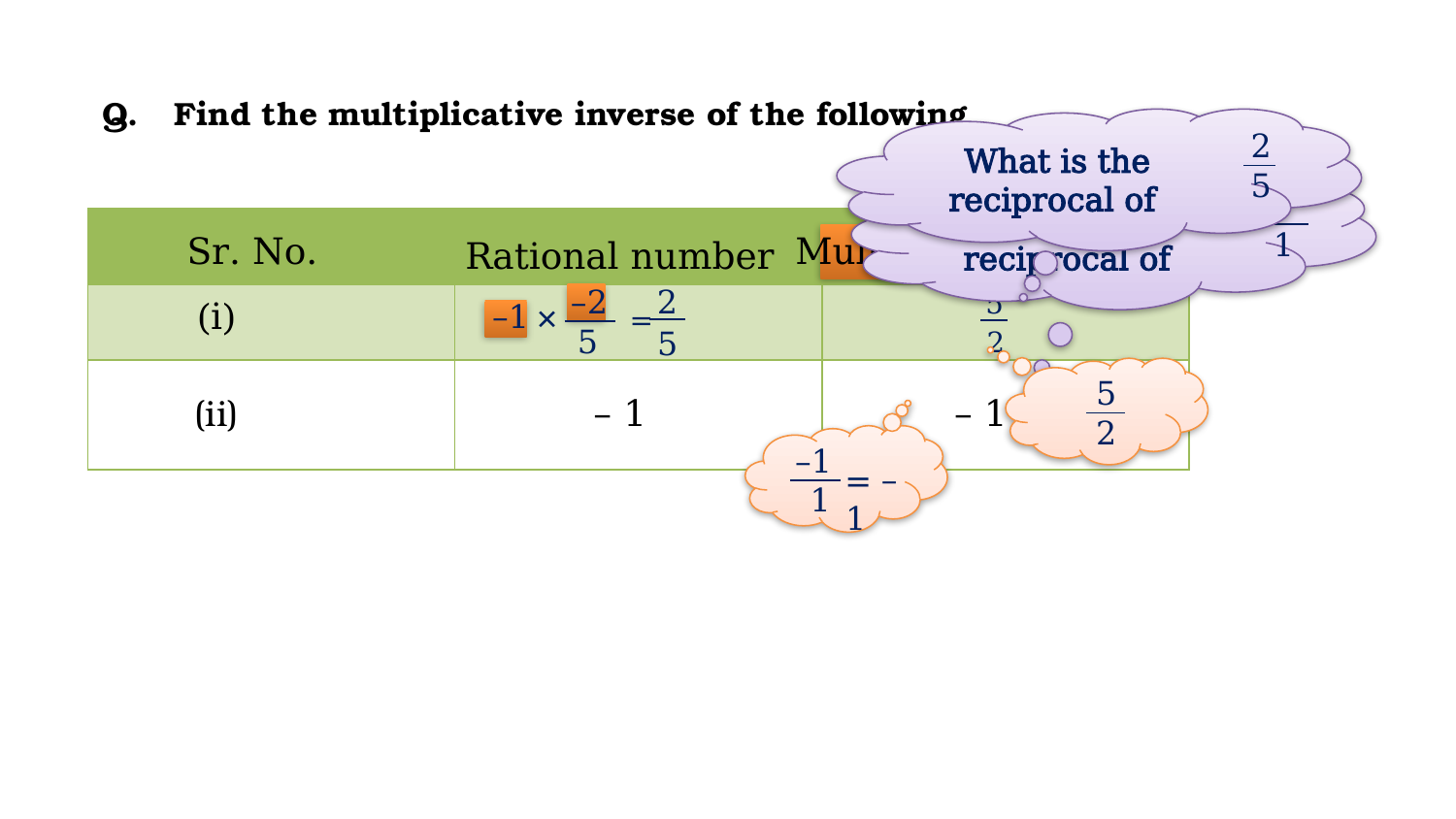

Q.
Find the multiplicative inverse of the following

2
5
What is the reciprocal of

Reciprocal

–1
1
What is the reciprocal of
|  |  |  |
| --- | --- | --- |
|  |  |  |
|  |  |  |
Sr. No.
Multiplicative inverse

Rational number
2
–2
5
5
2

(i)
–1
×
=

5

5
2
(ii)
– 1
– 1

–1
= –1
1